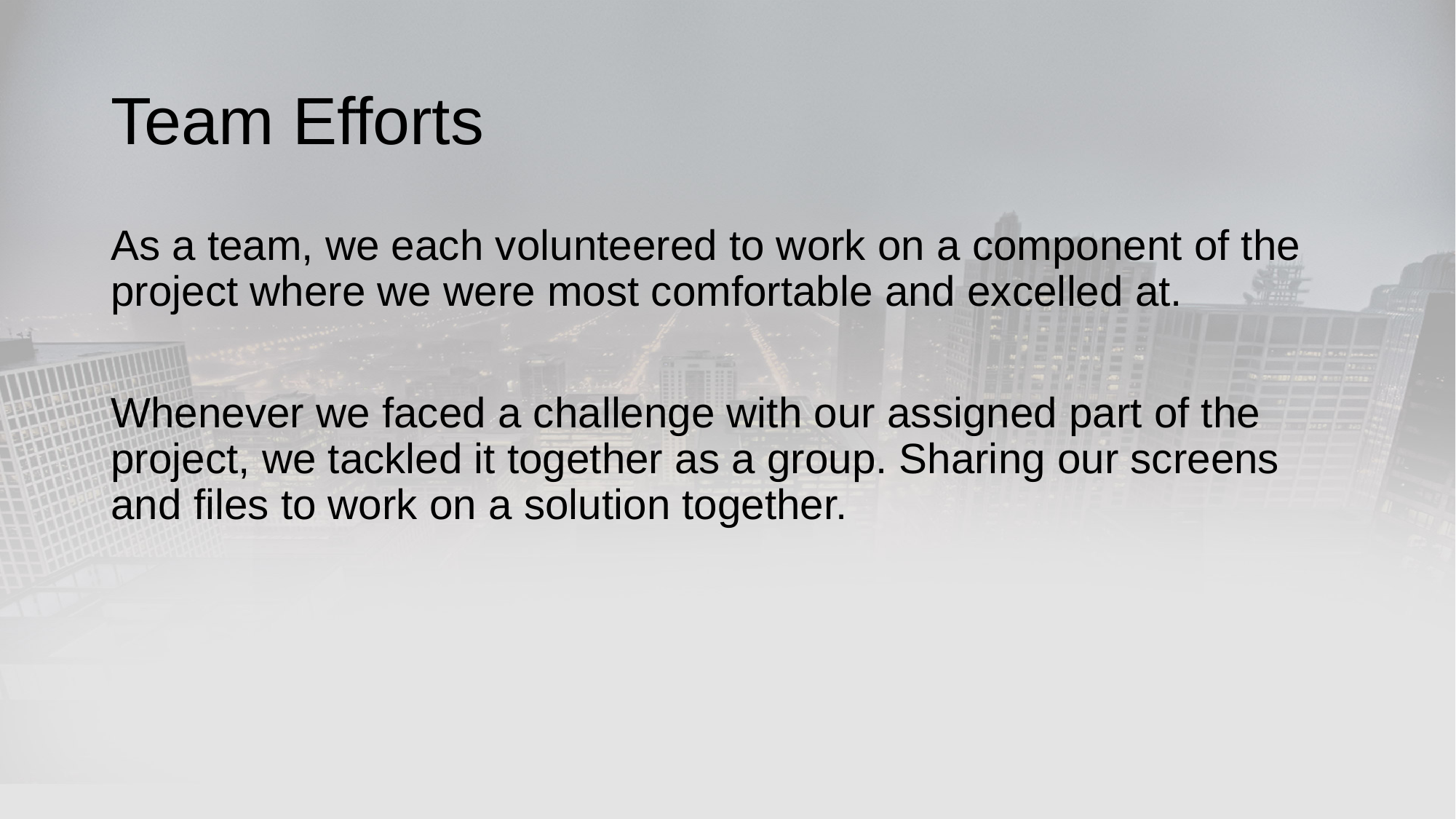

# Team Efforts

As a team, we each volunteered to work on a component of the project where we were most comfortable and excelled at.

Whenever we faced a challenge with our assigned part of the project, we tackled it together as a group. Sharing our screens and files to work on a solution together.